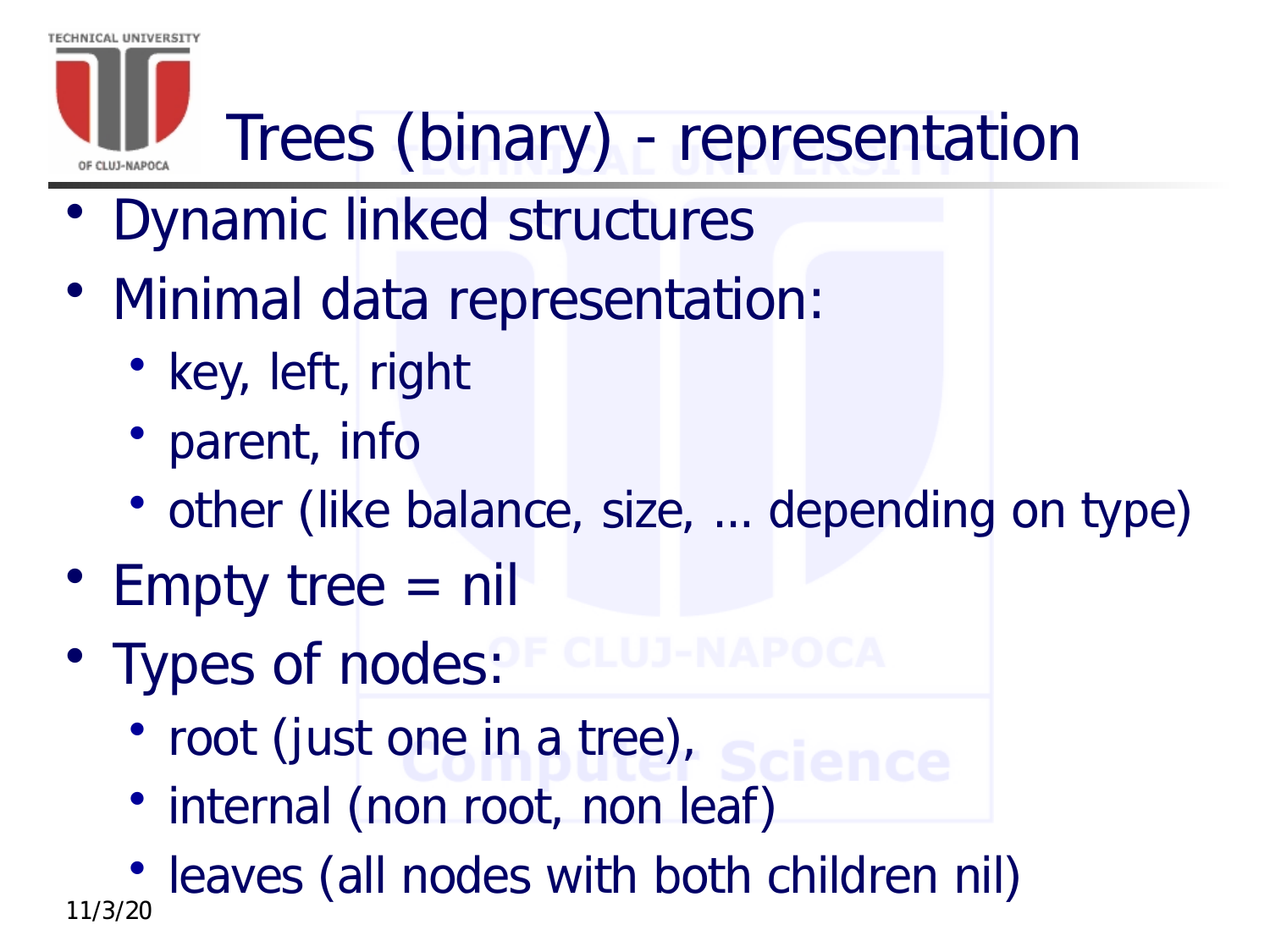

# Trees (binary) - representation
Dynamic linked structures
Minimal data representation:
key, left, right
parent, info
other (like balance, size, … depending on type)
Empty tree = nil
Types of nodes:
root (just one in a tree),
internal (non root, non leaf)
leaves (all nodes with both children nil)
11/3/20